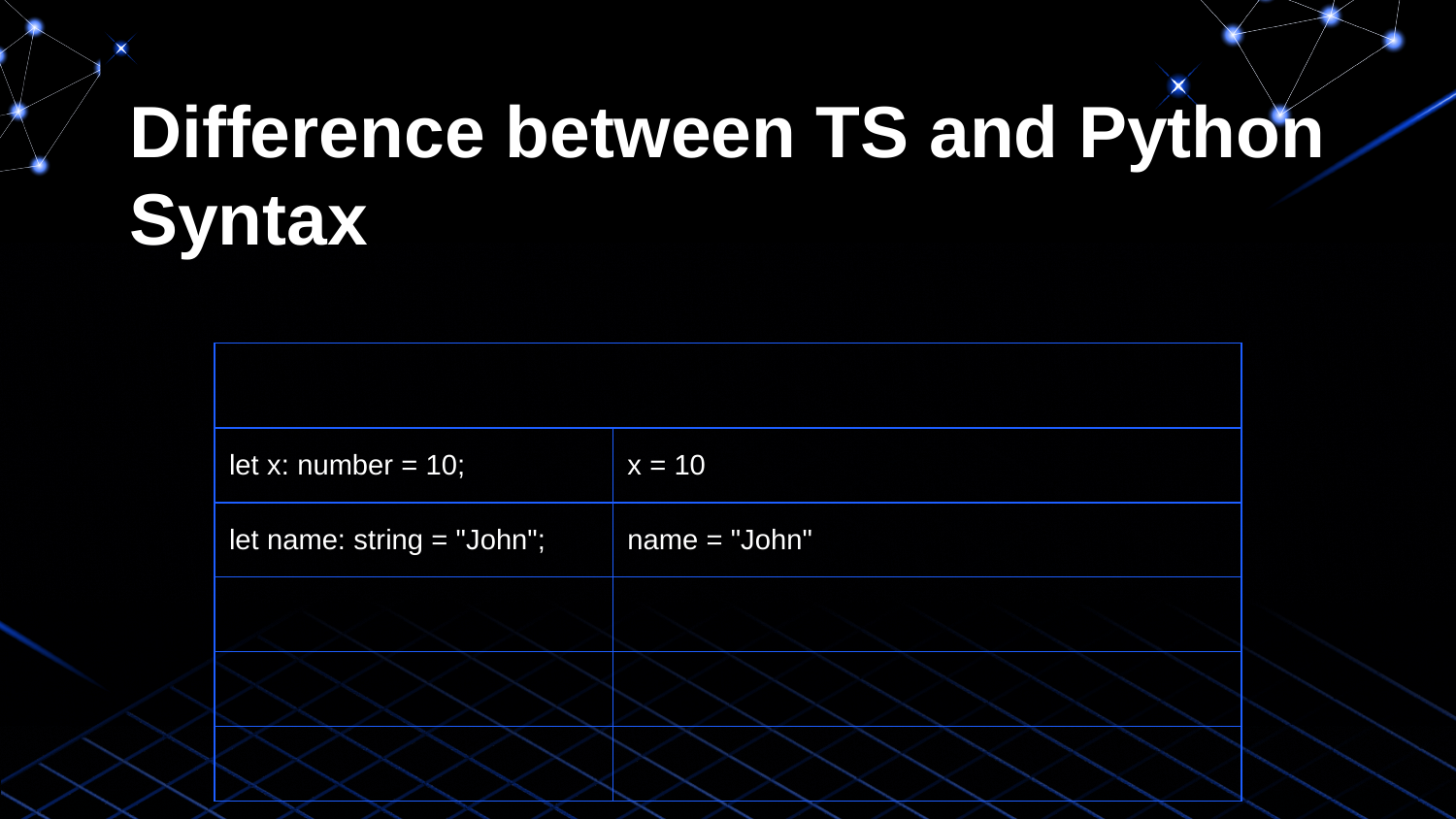

# Difference between TS and Python Syntax
|  |  |
| --- | --- |
| let x: number = 10; | x = 10 |
| let name: string = "John"; | name = "John" |
|  |  |
|  |  |
|  |  |